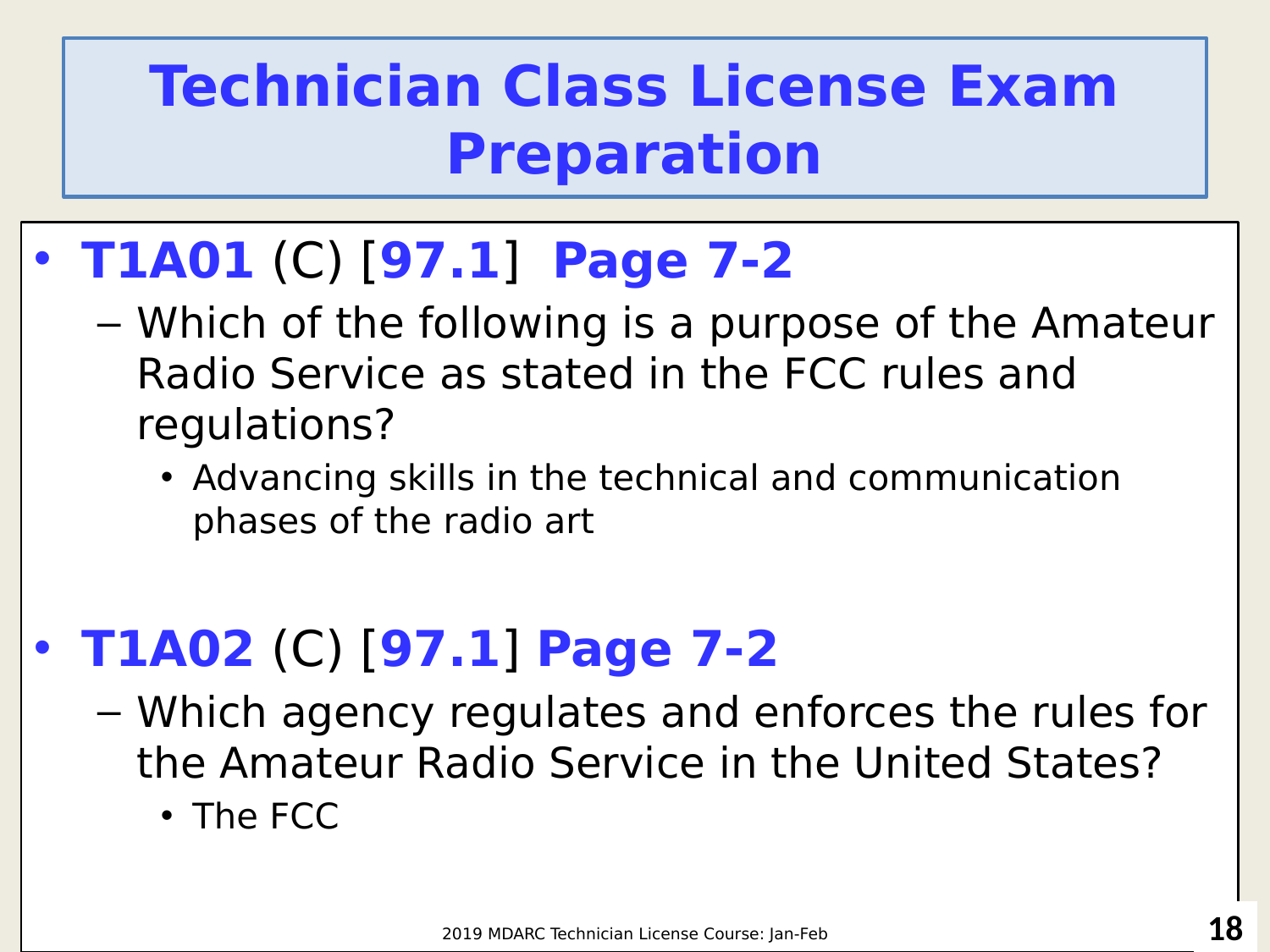

# Technician Class License Exam Preparation
T1A01 (C) [97.1]  Page 7-2
Which of the following is a purpose of the Amateur Radio Service as stated in the FCC rules and regulations?
Advancing skills in the technical and communication phases of the radio art

T1A02 (C) [97.1] Page 7-2
Which agency regulates and enforces the rules for the Amateur Radio Service in the United States?
The FCC

18
2019 MDARC Technician License Course: Jan-Feb